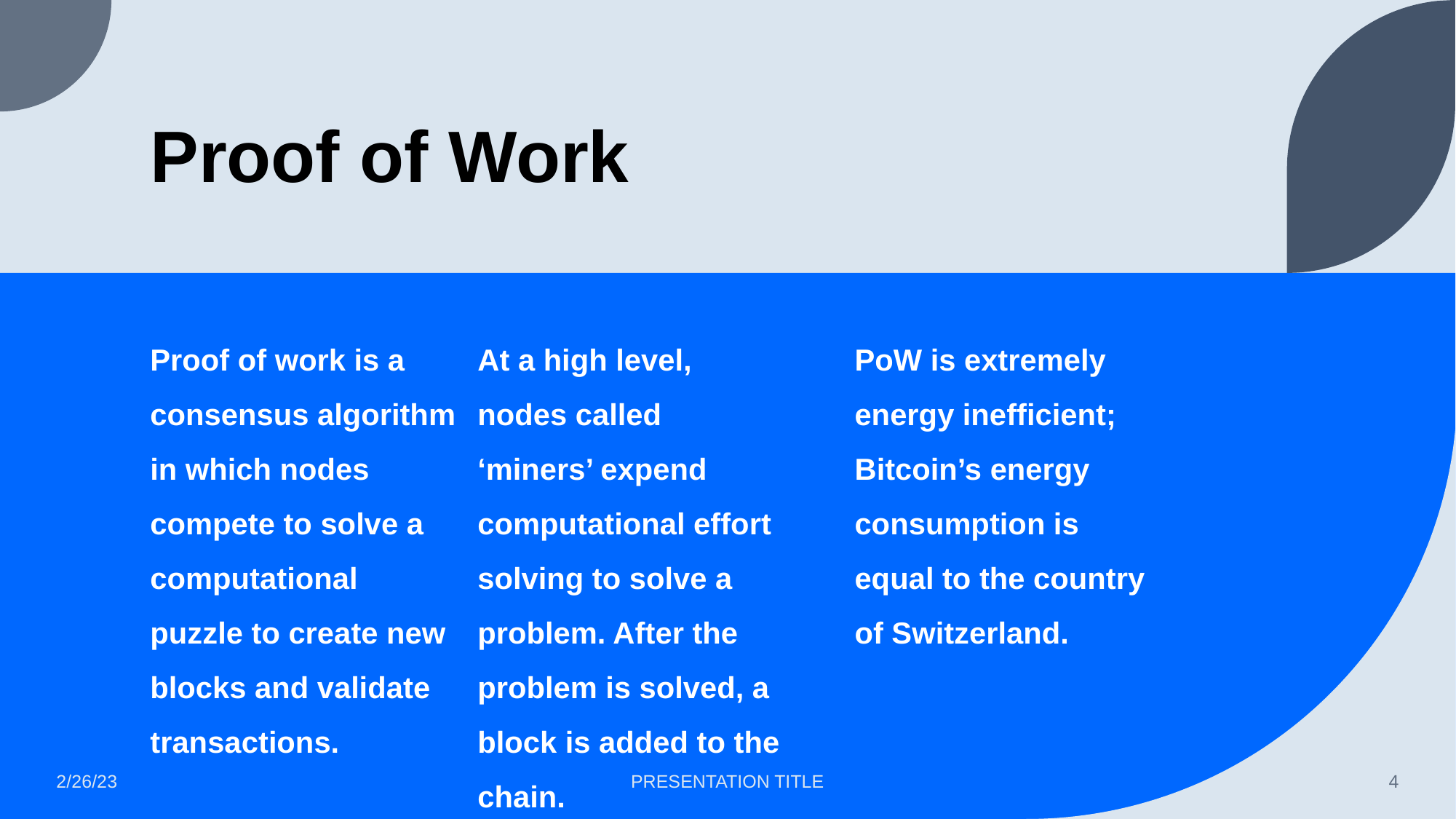

# Proof of Work
PoW is extremely energy inefficient; Bitcoin’s energy consumption is equal to the country of Switzerland.
At a high level, nodes called ‘miners’ expend computational effort solving to solve a problem. After the problem is solved, a block is added to the chain.
Proof of work is a consensus algorithm in which nodes compete to solve a computational puzzle to create new blocks and validate transactions.
2/26/23
PRESENTATION TITLE
4